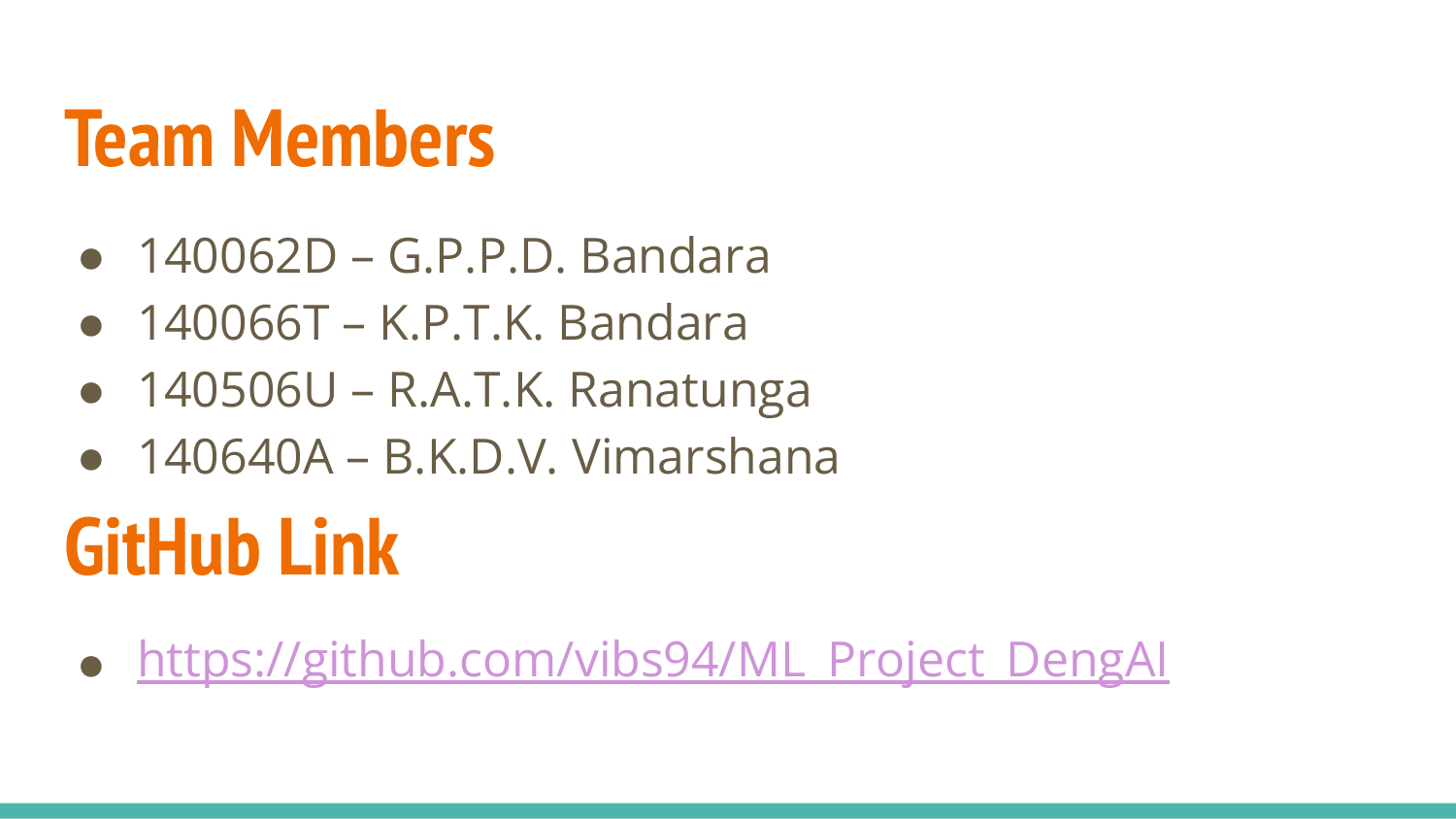

# Team Members

140062D – G.P.P.D. Bandara
140066T – K.P.T.K. Bandara
140506U – R.A.T.K. Ranatunga
140640A – B.K.D.V. Vimarshana
GitHub Link

https://github.com/vibs94/ML_Project_DengAI